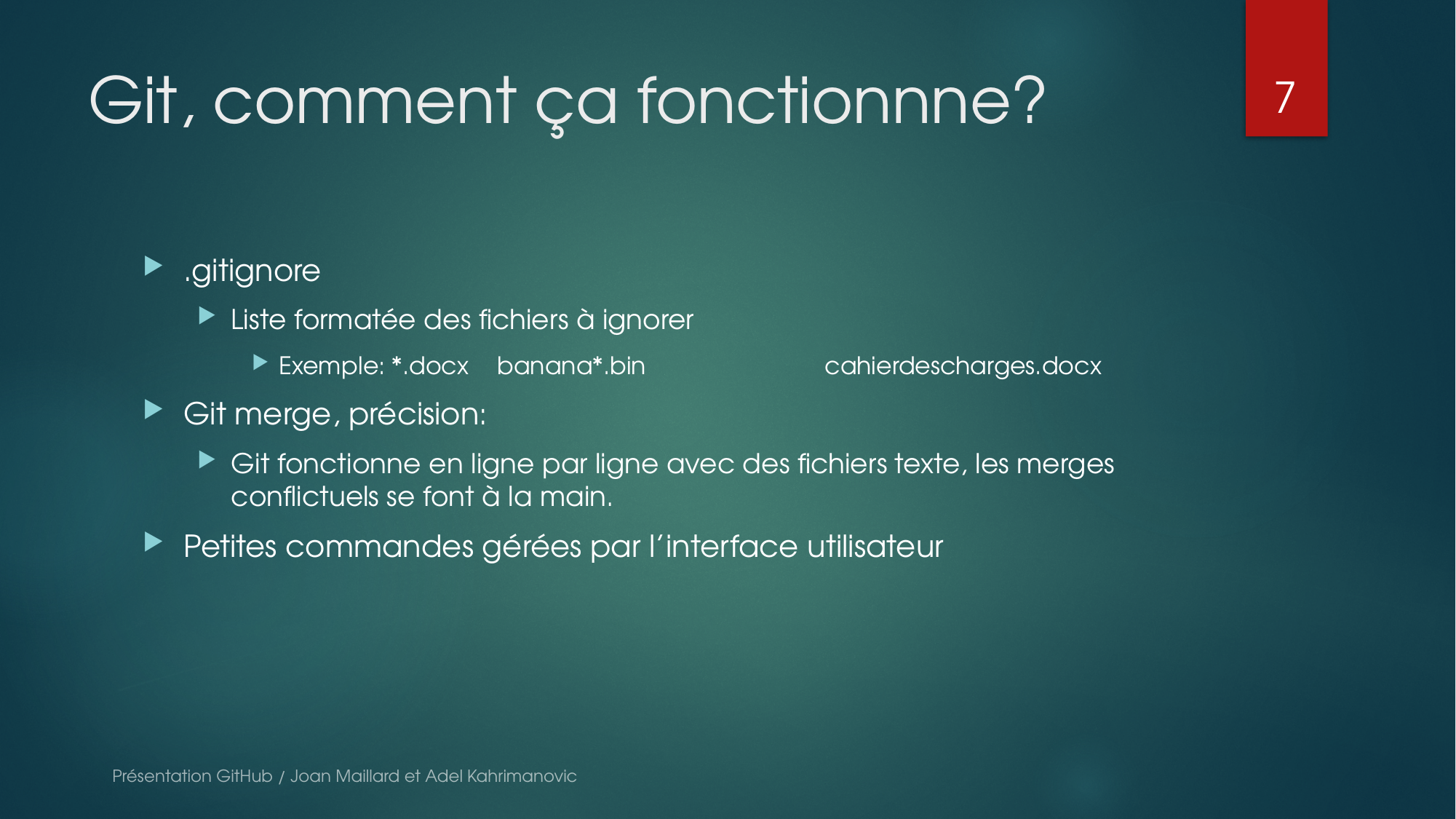

7
# Git, comment ça fonctionnne?
.gitignore
Liste formatée des fichiers à ignorer
Exemple: *.docx 	banana*.bin		cahierdescharges.docx
Git merge, précision:
Git fonctionne en ligne par ligne avec des fichiers texte, les merges conflictuels se font à la main.
Petites commandes gérées par l’interface utilisateur

Présentation GitHub / Joan Maillard et Adel Kahrimanovic